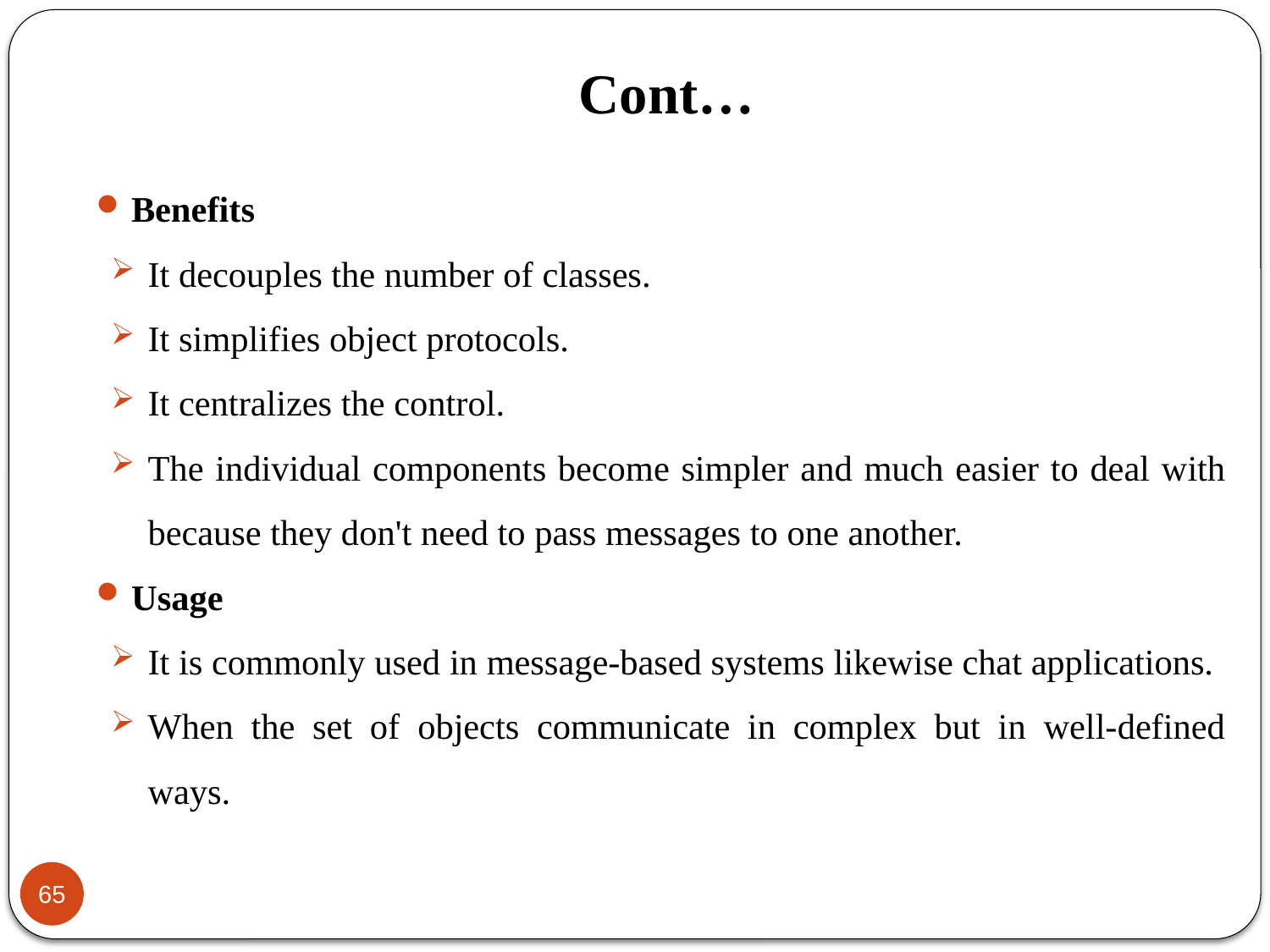

# Cont…
Benefits
It decouples the number of classes.
It simplifies object protocols.
It centralizes the control.
The individual components become simpler and much easier to deal with because they don't need to pass messages to one another.
Usage
It is commonly used in message-based systems likewise chat applications.
When the set of objects communicate in complex but in well-defined ways.

65